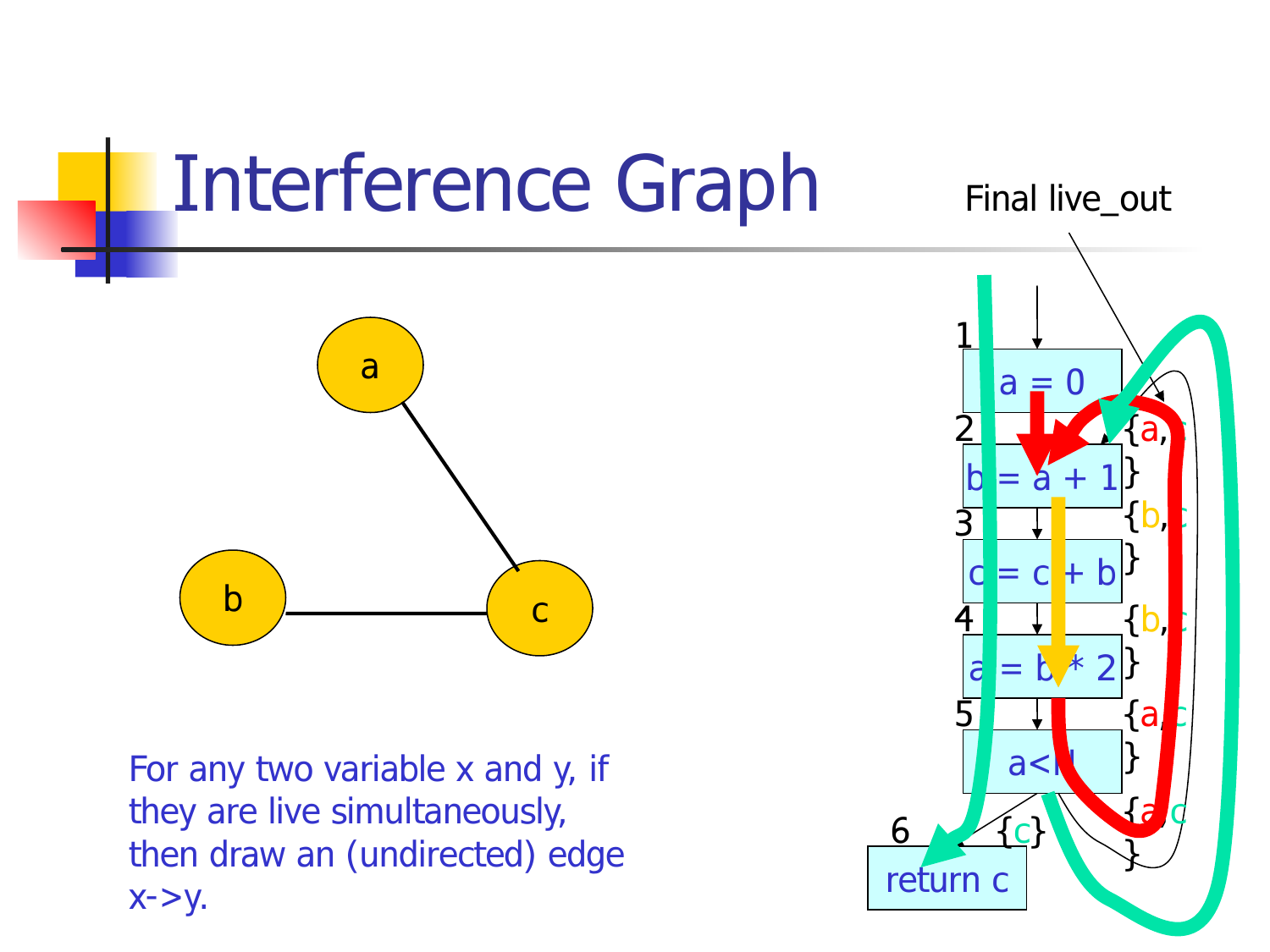

# Interference Graph
Final live_out

1
a
a = 0

2
{a,c}

b = a + 1
{b,c}
3

c = c + b
b
c
4
{b,c}

a = b * 2
5
{a,c}

a<N
For any two variable x and y, if they are live simultaneously, then draw an (undirected) edge x->y.
{a,c}

6
{c}
return c